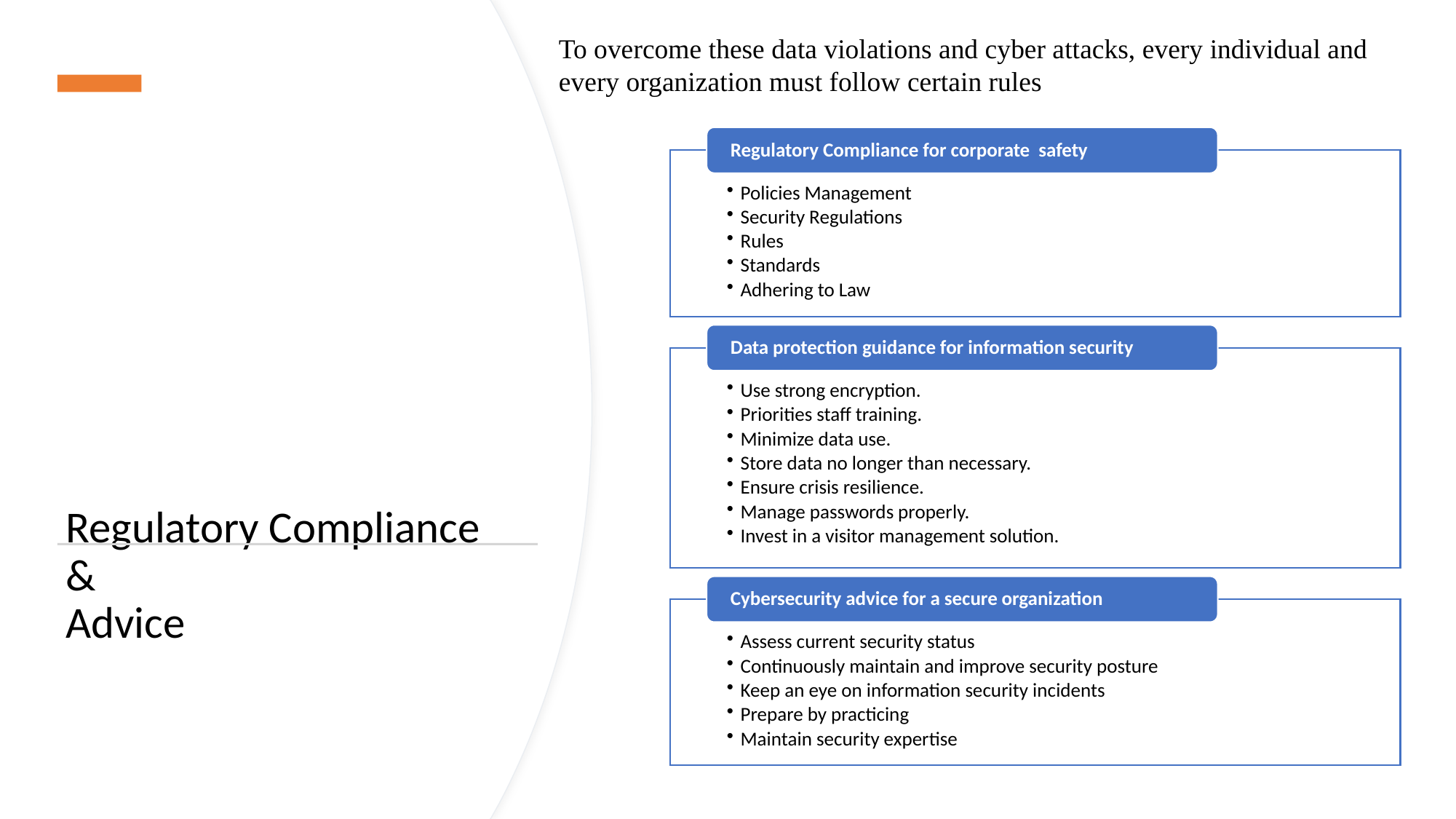

To overcome these data violations and cyber attacks, every individual and every organization must follow certain rules

Policies Management
Security Regulations
Rules
Standards
Adhering to Law
Regulatory Compliance for corporate  safety
Use strong encryption.
Priorities staff training.
Minimize data use.
Store data no longer than necessary.
Ensure crisis resilience.
Manage passwords properly.
Invest in a visitor management solution.
Data protection guidance for information security
Assess current security status
Continuously maintain and improve security posture
Keep an eye on information security incidents
Prepare by practicing
Maintain security expertise
Cybersecurity advice for a secure organization
# Regulatory Compliance & Advice